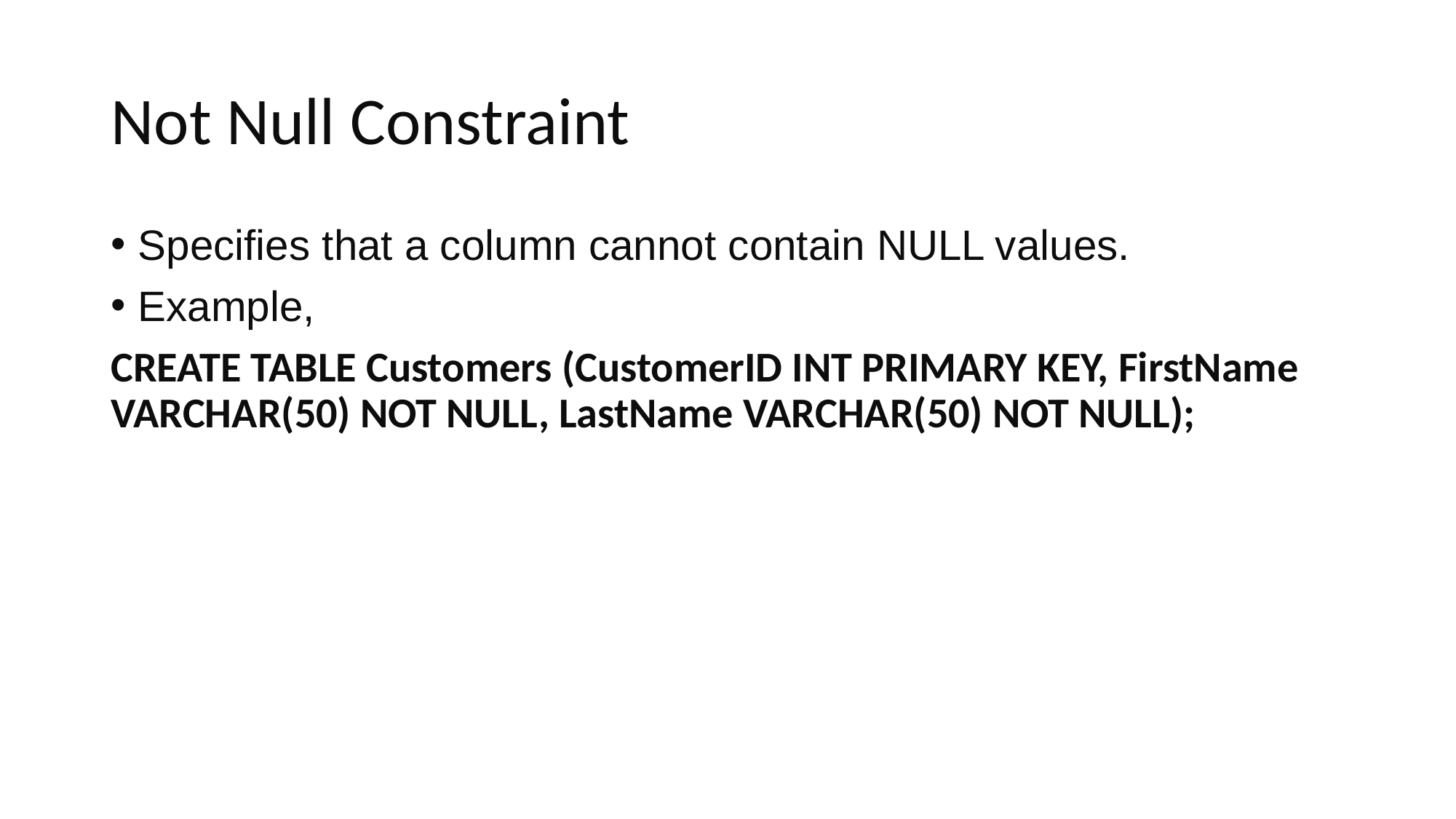

# Not Null Constraint
Specifies that a column cannot contain NULL values.
Example,
CREATE TABLE Customers (CustomerID INT PRIMARY KEY, FirstName VARCHAR(50) NOT NULL, LastName VARCHAR(50) NOT NULL);